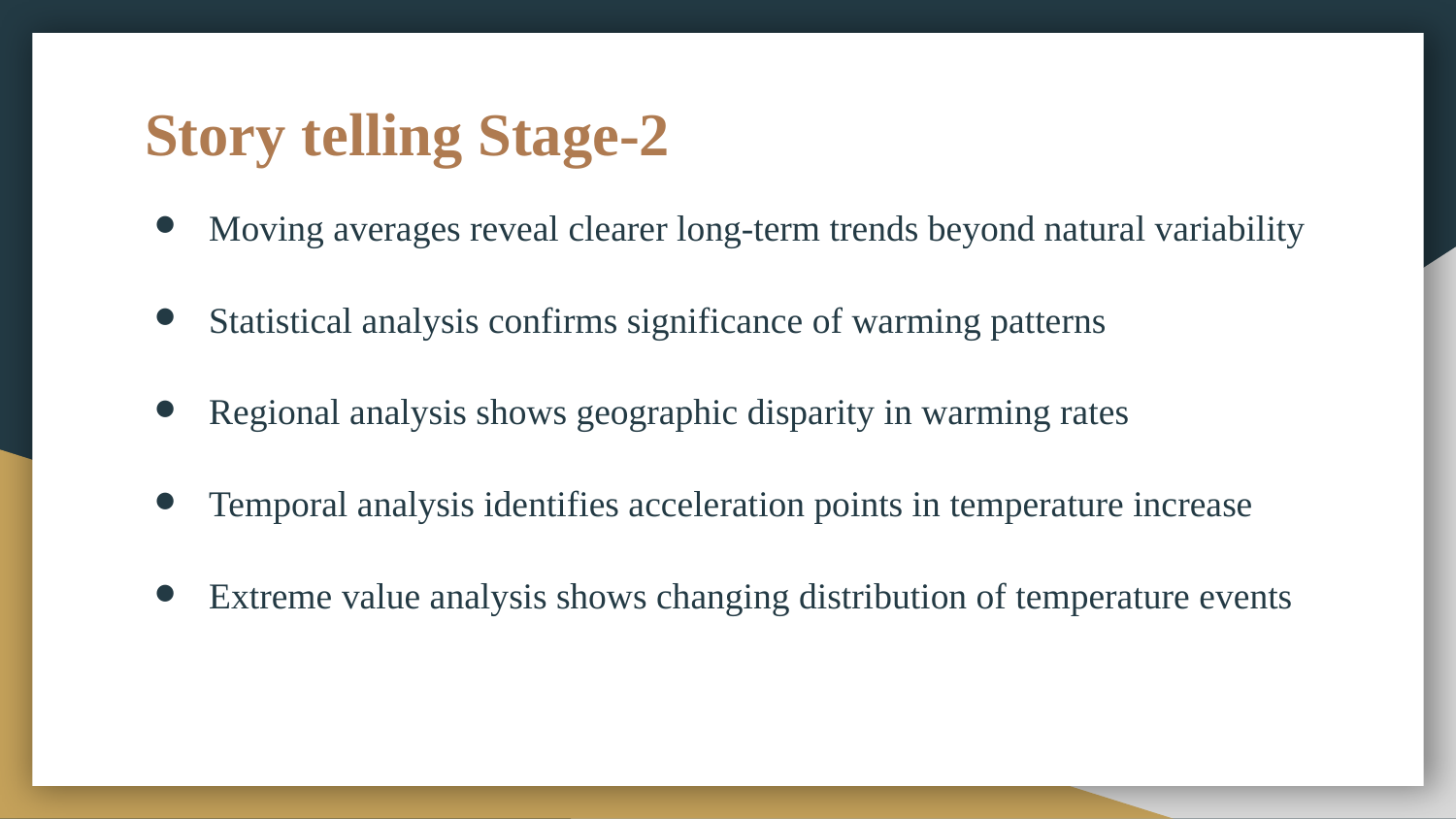

# Story telling Stage-2
Moving averages reveal clearer long-term trends beyond natural variability
Statistical analysis confirms significance of warming patterns
Regional analysis shows geographic disparity in warming rates
Temporal analysis identifies acceleration points in temperature increase
Extreme value analysis shows changing distribution of temperature events